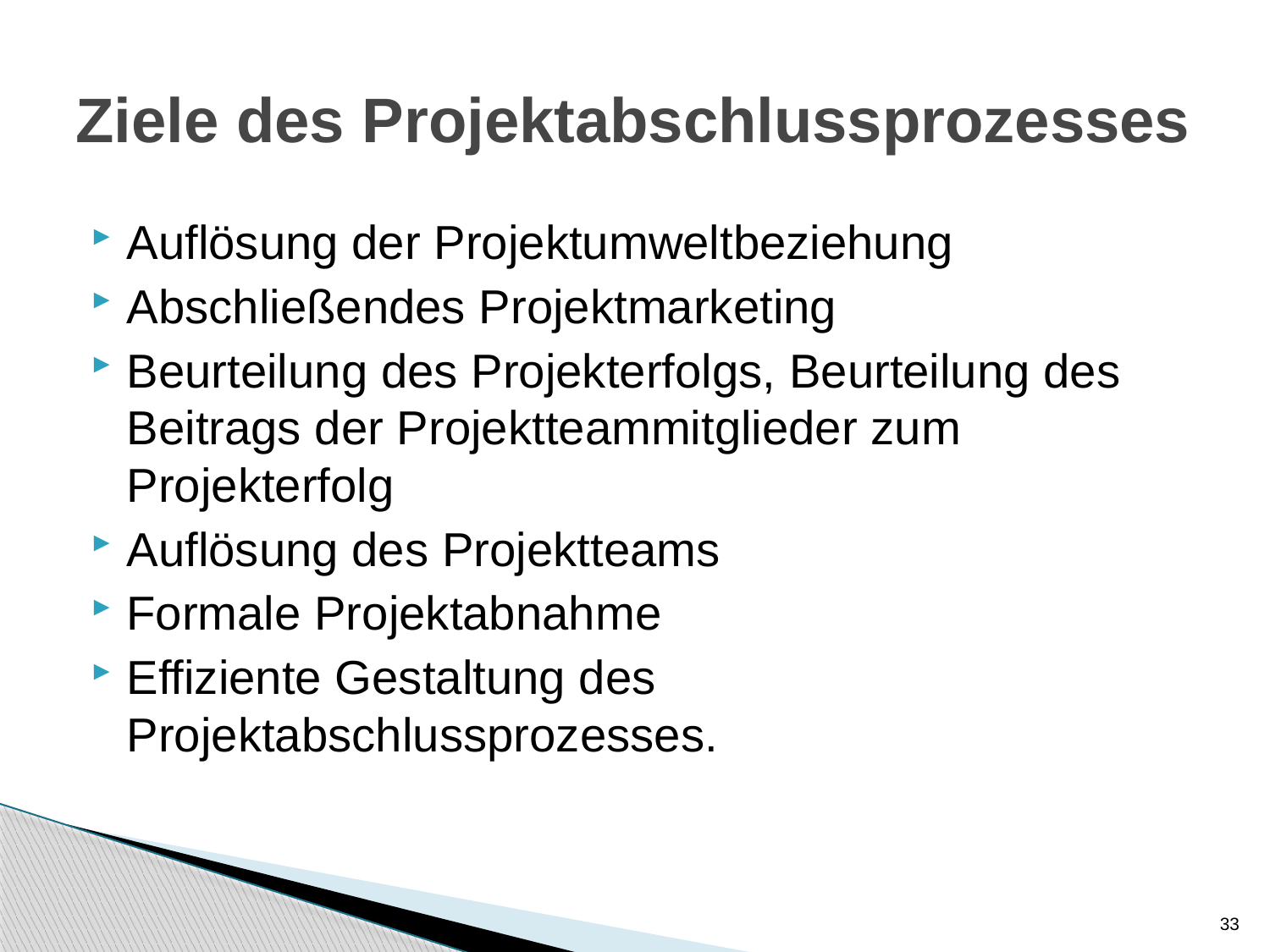

# Ziele des Projektabschlussprozesses
Auflösung der Projektumweltbeziehung
Abschließendes Projektmarketing
Beurteilung des Projekterfolgs, Beurteilung des Beitrags der Projektteammitglieder zum Projekterfolg
Auflösung des Projektteams
Formale Projektabnahme
Effiziente Gestaltung des Projektabschlussprozesses.

33